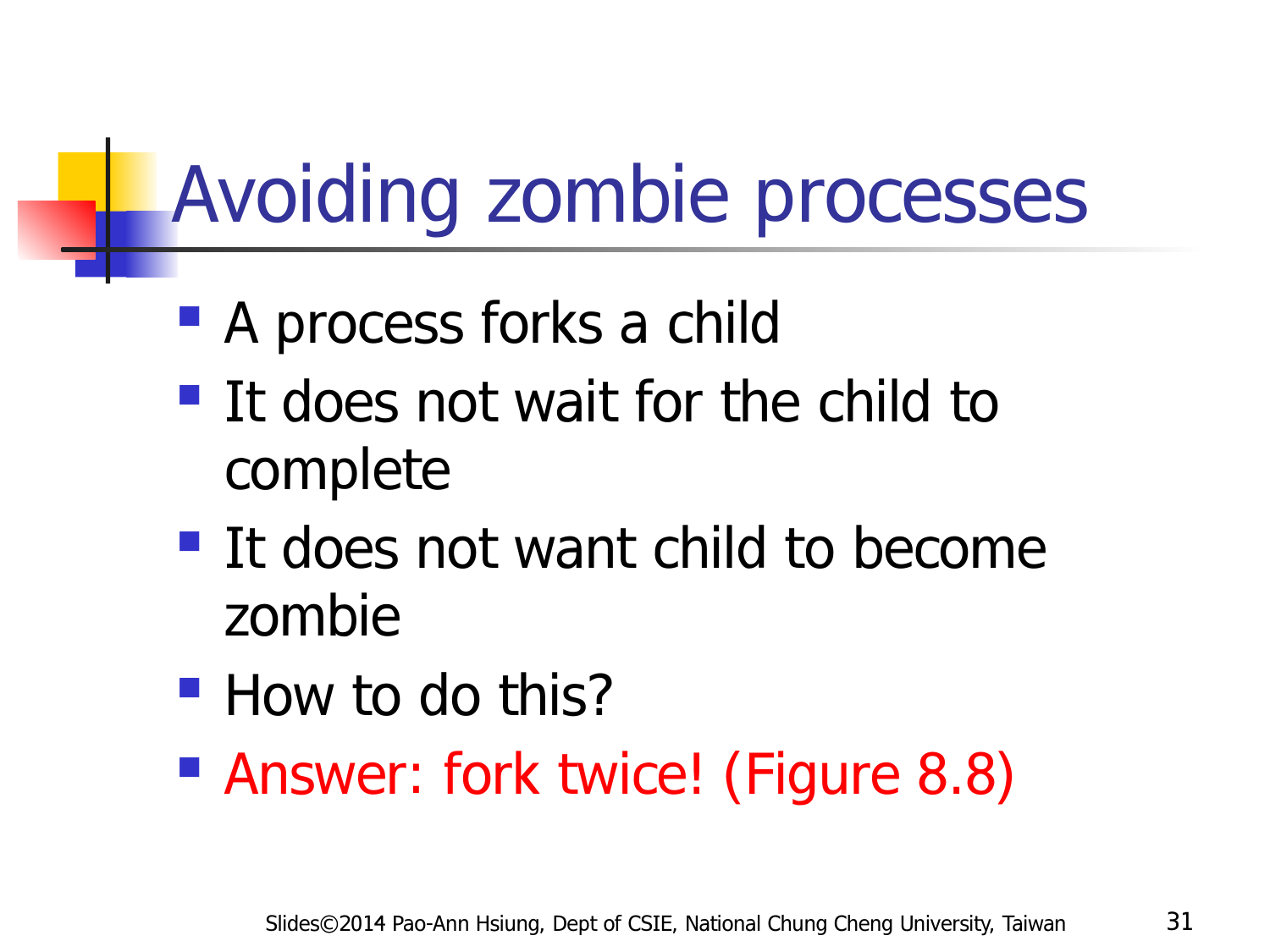

# Avoiding zombie processes
A process forks a child
It does not wait for the child to complete
It does not want child to become zombie
How to do this?
Answer: fork twice! (Figure 8.8)
Slides©2014 Pao-Ann Hsiung, Dept of CSIE, National Chung Cheng University, Taiwan
31